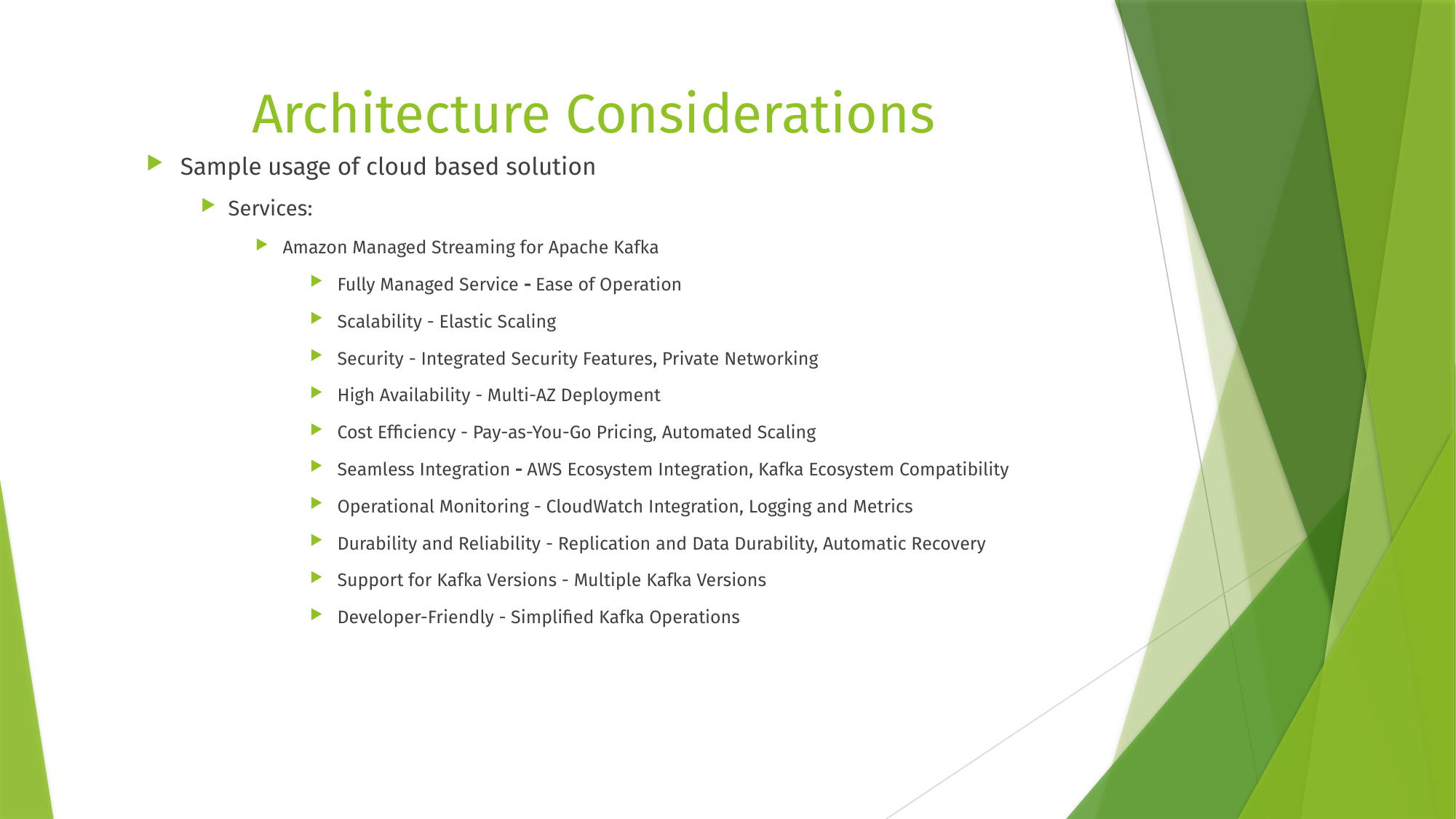

# Architecture Considerations
Sample usage of cloud based solution
Services:
Amazon Managed Streaming for Apache Kafka
Fully Managed Service - Ease of Operation
Scalability - Elastic Scaling
Security - Integrated Security Features, Private Networking
High Availability - Multi-AZ Deployment
Cost Efficiency - Pay-as-You-Go Pricing, Automated Scaling
Seamless Integration - AWS Ecosystem Integration, Kafka Ecosystem Compatibility
Operational Monitoring - CloudWatch Integration, Logging and Metrics
Durability and Reliability - Replication and Data Durability, Automatic Recovery
Support for Kafka Versions - Multiple Kafka Versions
Developer-Friendly - Simplified Kafka Operations